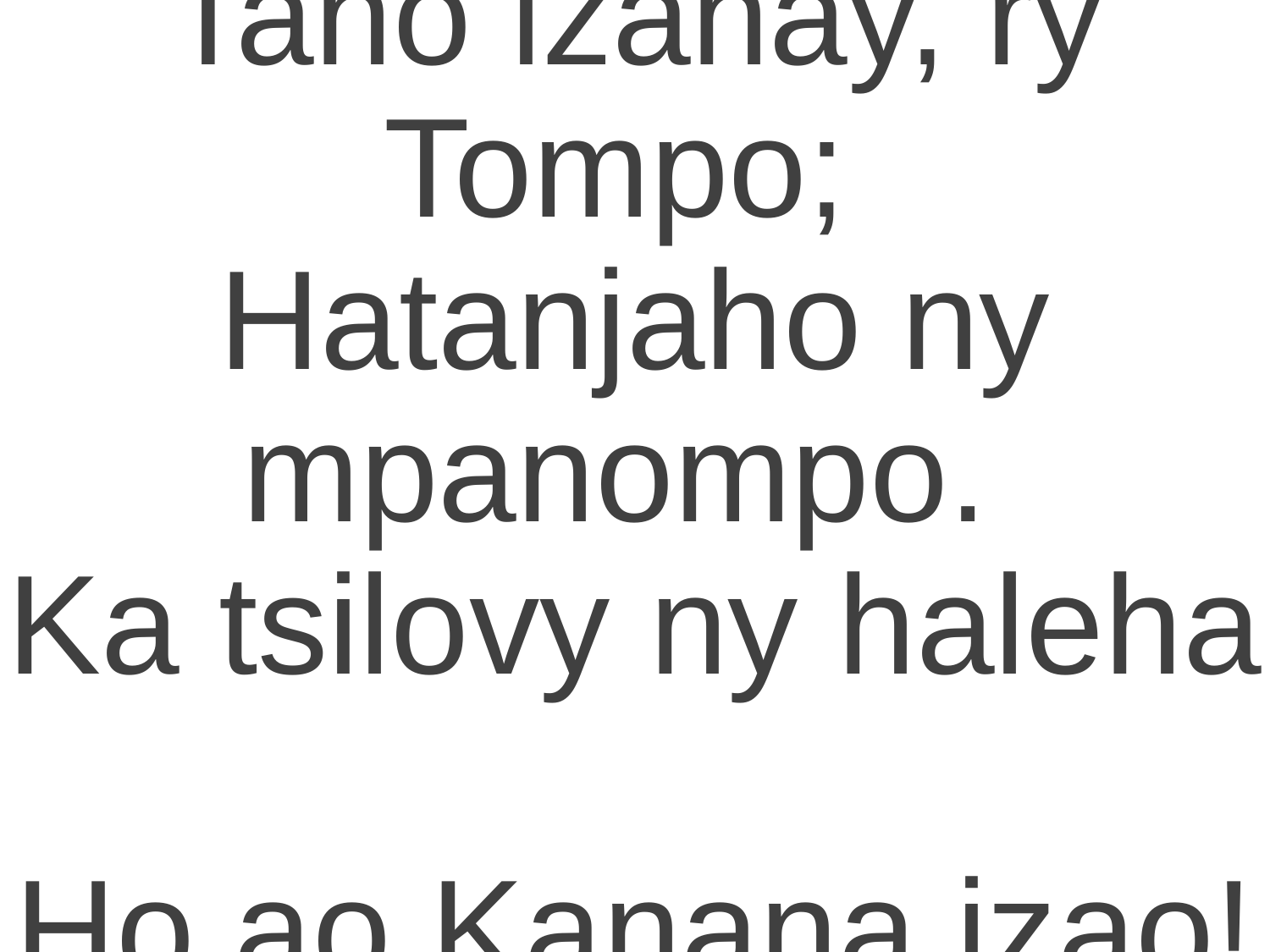

Tano izahay, ry Tompo;
Hatanjaho ny mpanompo.
Ka tsilovy ny haleha
Ho ao Kanana izao!